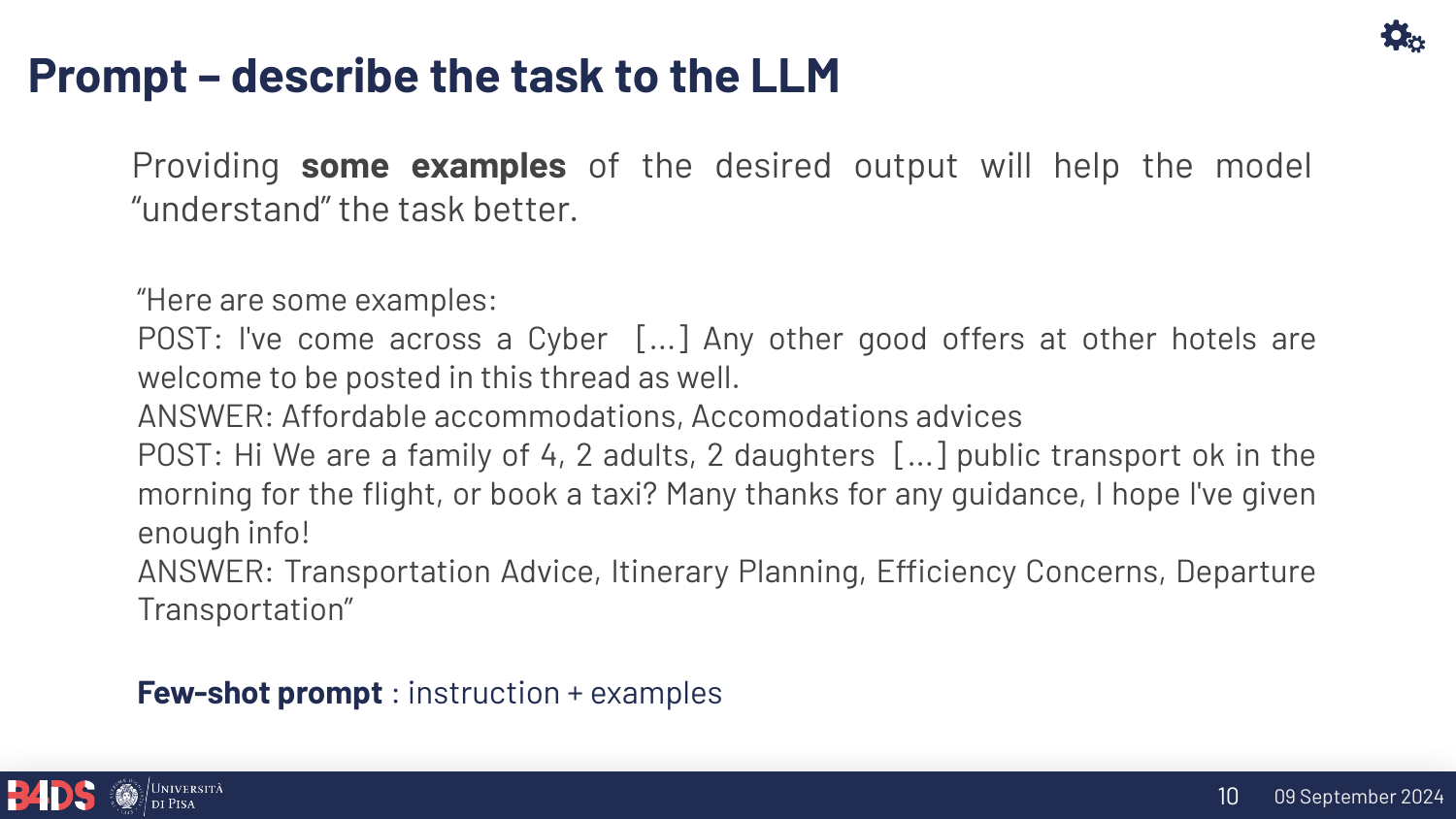

Prompt – describe the task to the LLM

Providing some examples of the desired output will help the model “understand” the task better.
“Here are some examples:
POST: I've come across a Cyber  [...] Any other good offers at other hotels are welcome to be posted in this thread as well.
ANSWER: Affordable accommodations, Accomodations advices
POST: Hi We are a family of 4, 2 adults, 2 daughters  [...] public transport ok in the morning for the flight, or book a taxi? Many thanks for any guidance, I hope I've given enough info!
ANSWER: Transportation Advice, Itinerary Planning, Efficiency Concerns, Departure Transportation”
Few-shot prompt : instruction + examples